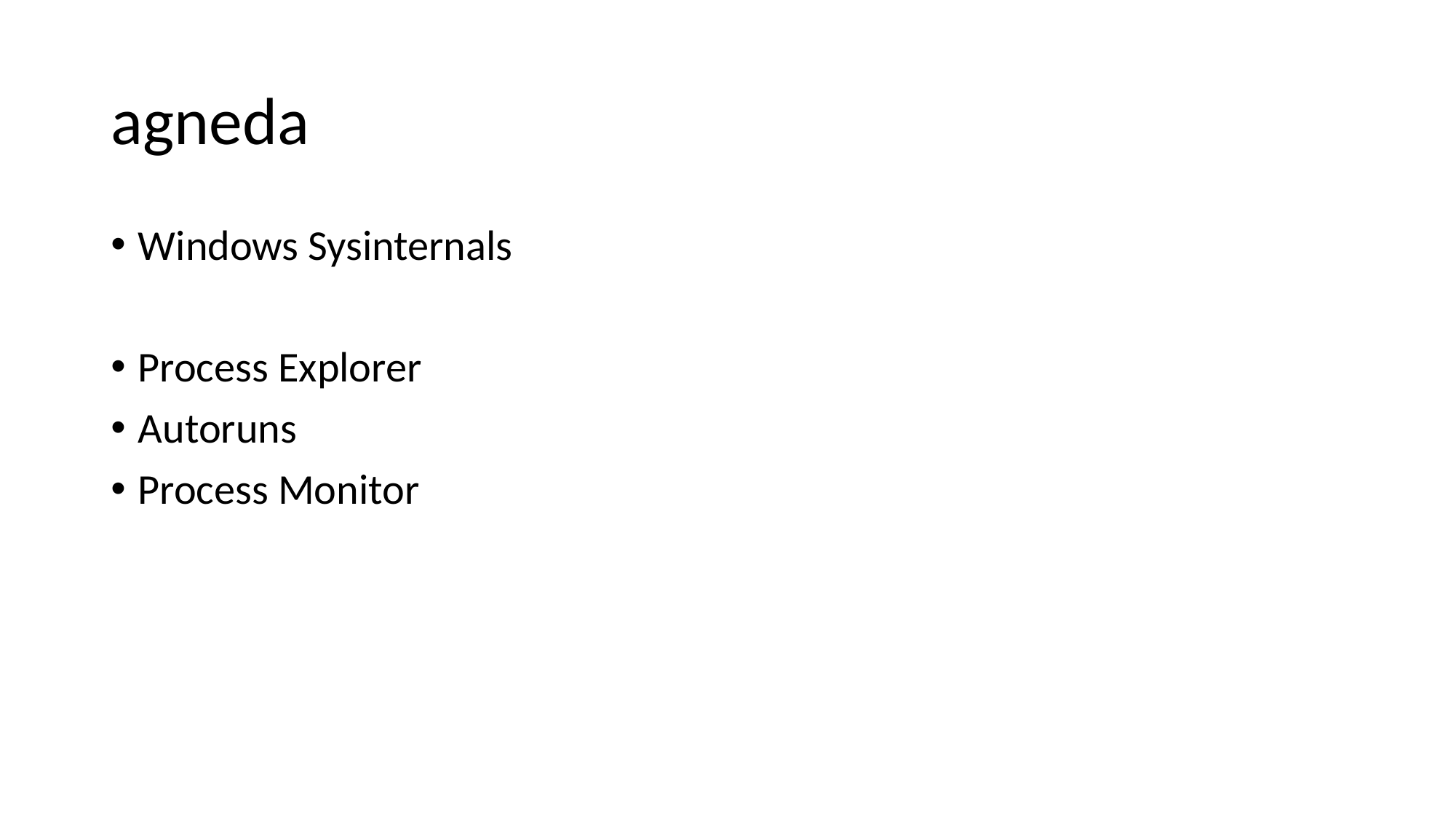

# agneda
Windows Sysinternals

Process Explorer
Autoruns
Process Monitor